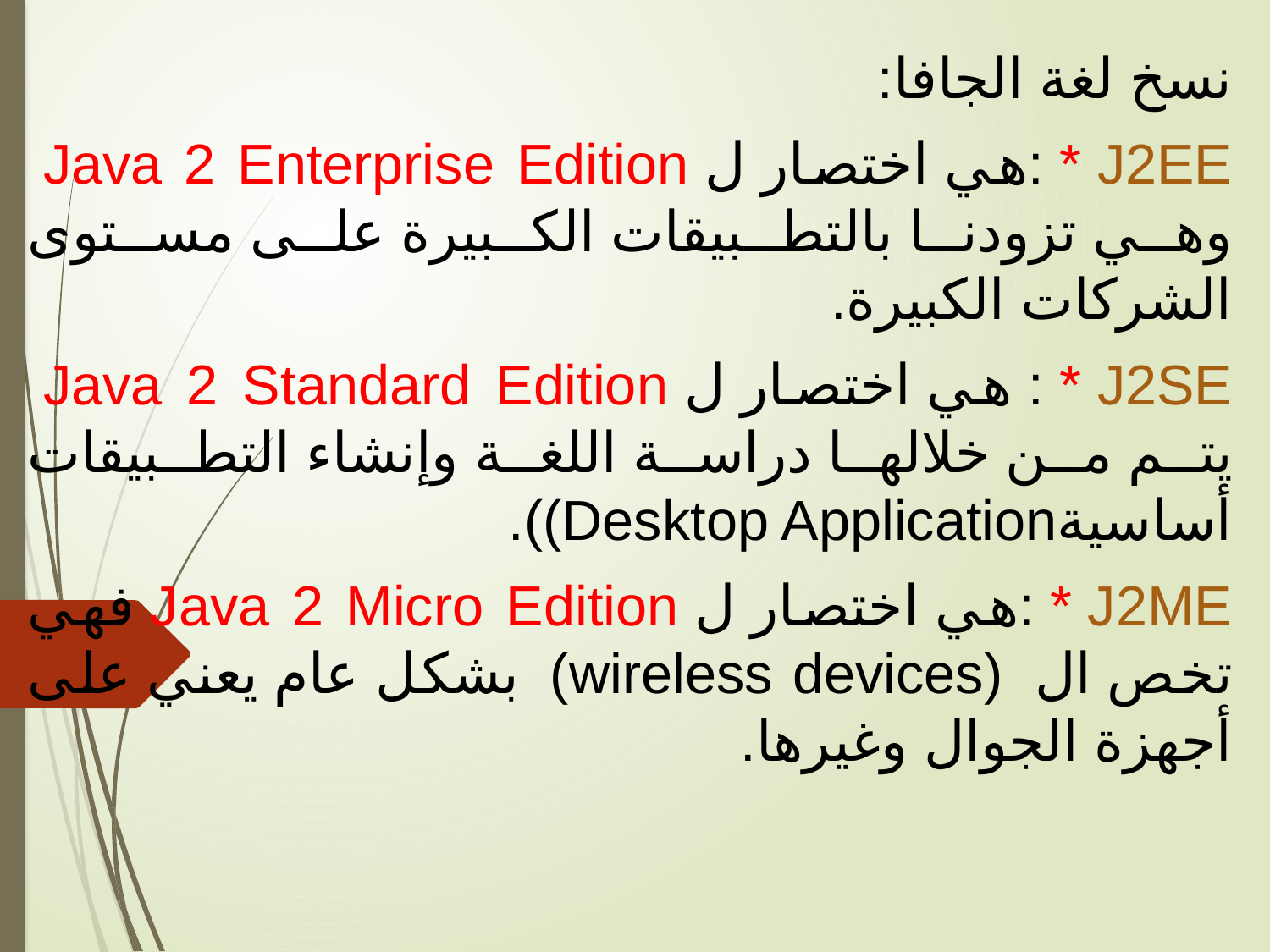

نسخ لغة الجافا:
J2EE * :هي اختصار ل Java 2 Enterprise Edition  وهي تزودنا بالتطبيقات الكبيرة على مستوى الشركات الكبيرة.
J2SE * : هي اختصار ل Java 2 Standard Edition  يتم من خلالها دراسة اللغة وإنشاء التطبيقات أساسيةDesktop Application)).
J2ME * :هي اختصار ل Java 2 Micro Edition فهي تخص ال  (wireless devices)  بشكل عام يعني على أجهزة الجوال وغيرها.